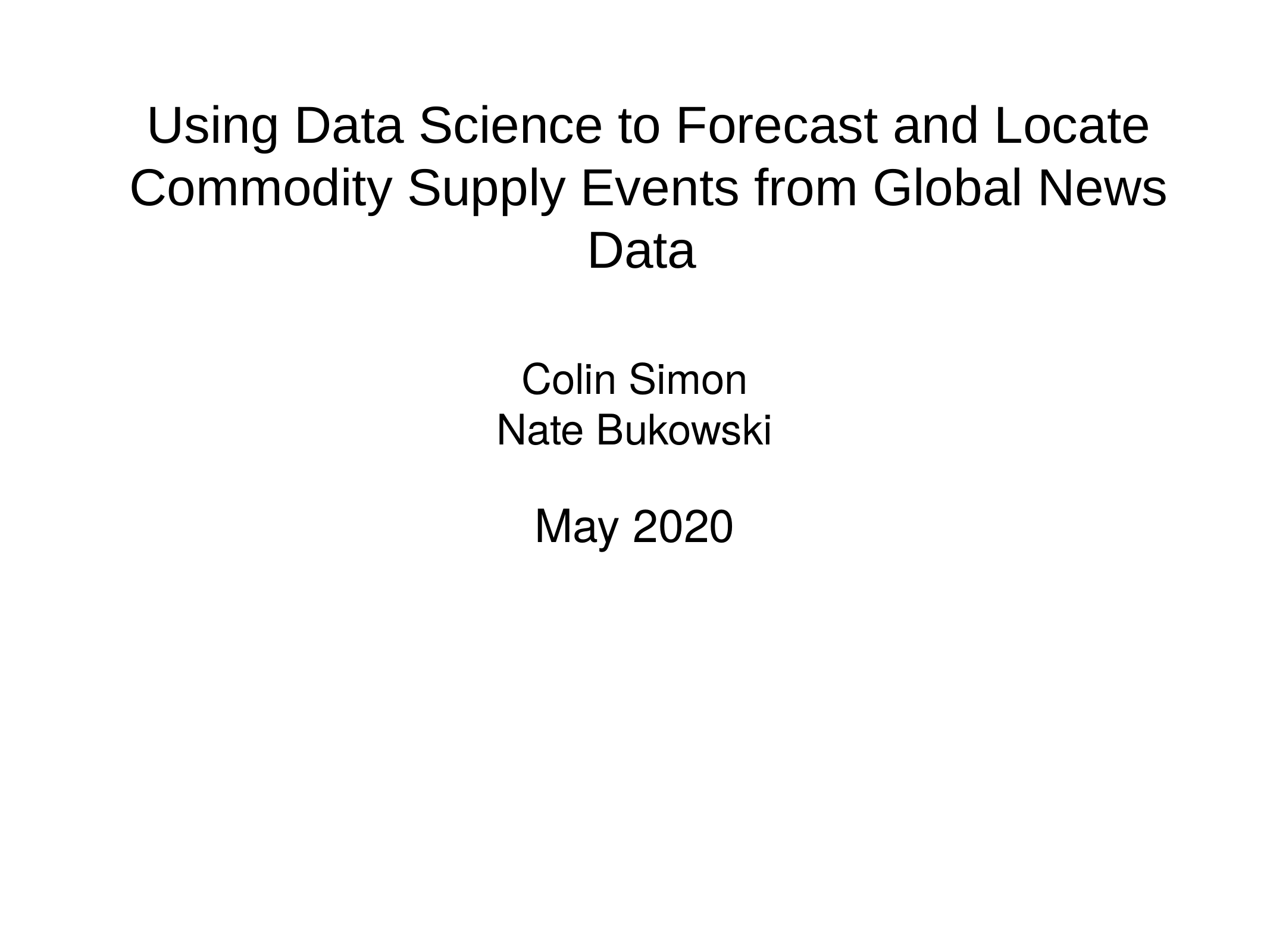

# Using Data Science to Forecast and Locate Commodity Supply Events from Global News Data
Colin Simon
Nate Bukowski
May 2020